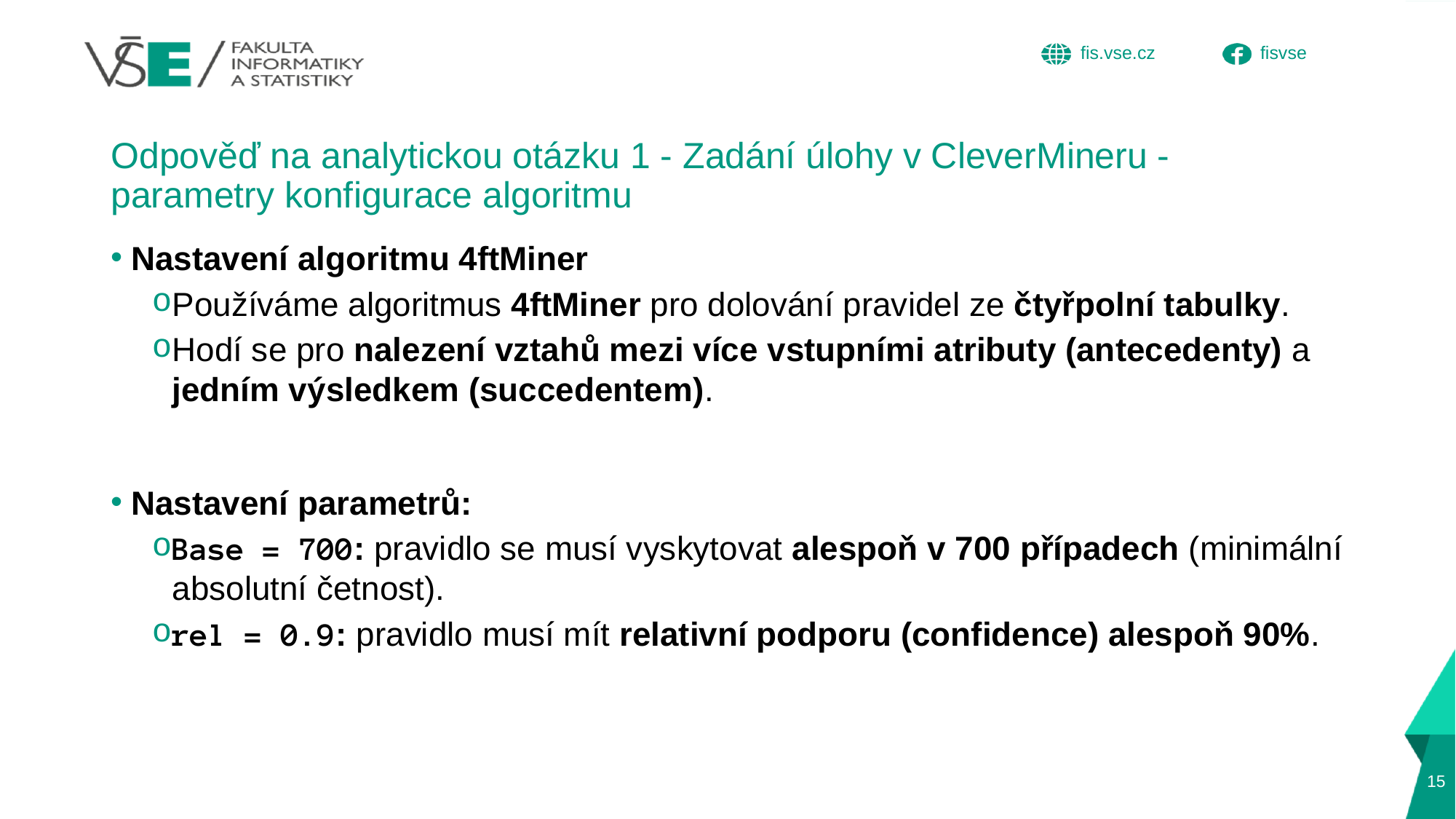

# Odpověď na analytickou otázku 1 - Zadání úlohy v CleverMineru - parametry konfigurace algoritmu
Nastavení algoritmu 4ftMiner
Používáme algoritmus 4ftMiner pro dolování pravidel ze čtyřpolní tabulky.
Hodí se pro nalezení vztahů mezi více vstupními atributy (antecedenty) a jedním výsledkem (succedentem).

Nastavení parametrů:
Base = 700: pravidlo se musí vyskytovat alespoň v 700 případech (minimální absolutní četnost).
rel = 0.9: pravidlo musí mít relativní podporu (confidence) alespoň 90%.